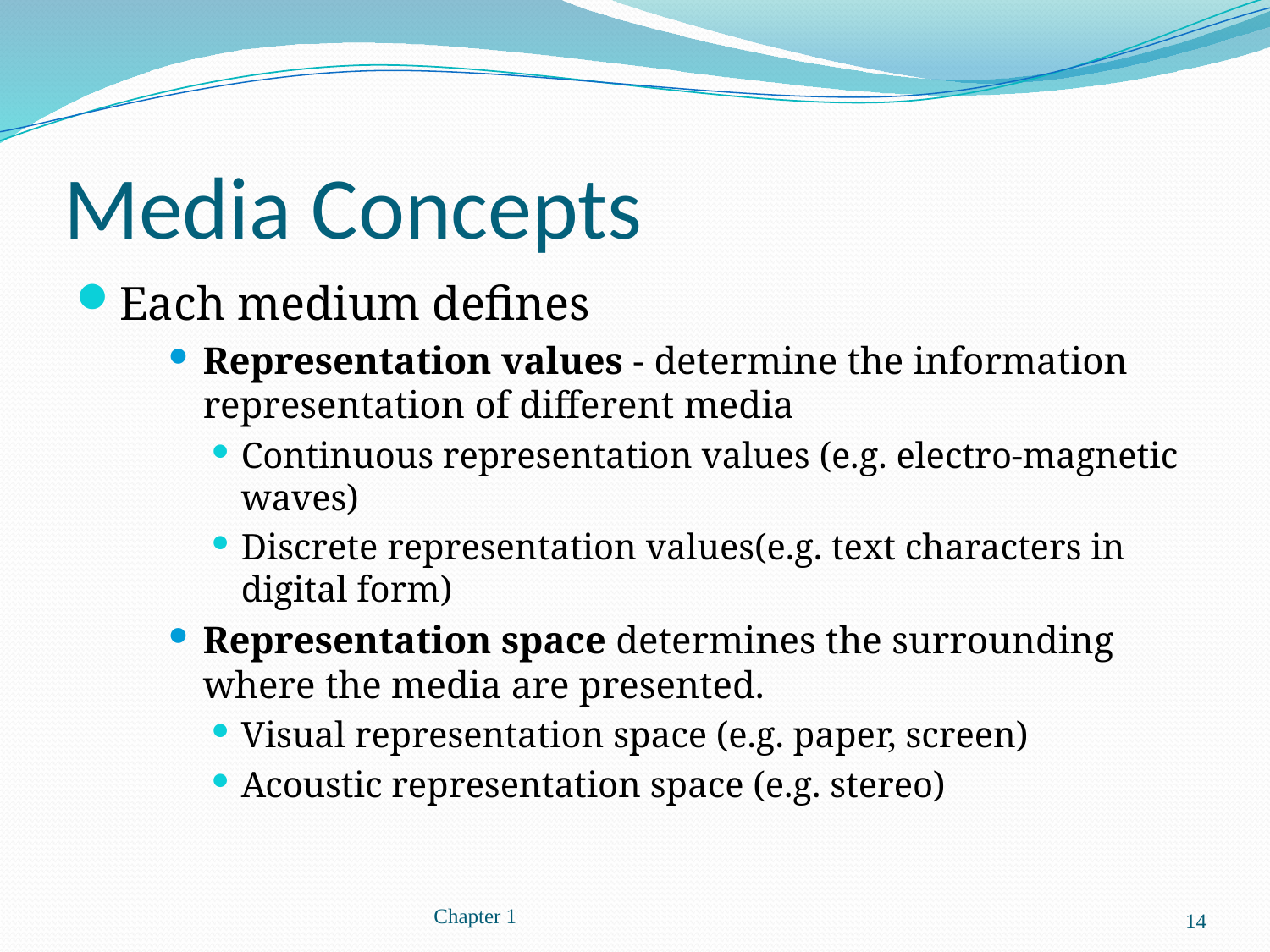

# Media Concepts
Each medium defines
Representation values - determine the information representation of different media
Continuous representation values (e.g. electro-magnetic waves)
Discrete representation values(e.g. text characters in digital form)
Representation space determines the surrounding where the media are presented.
Visual representation space (e.g. paper, screen)
Acoustic representation space (e.g. stereo)
Chapter 1
14